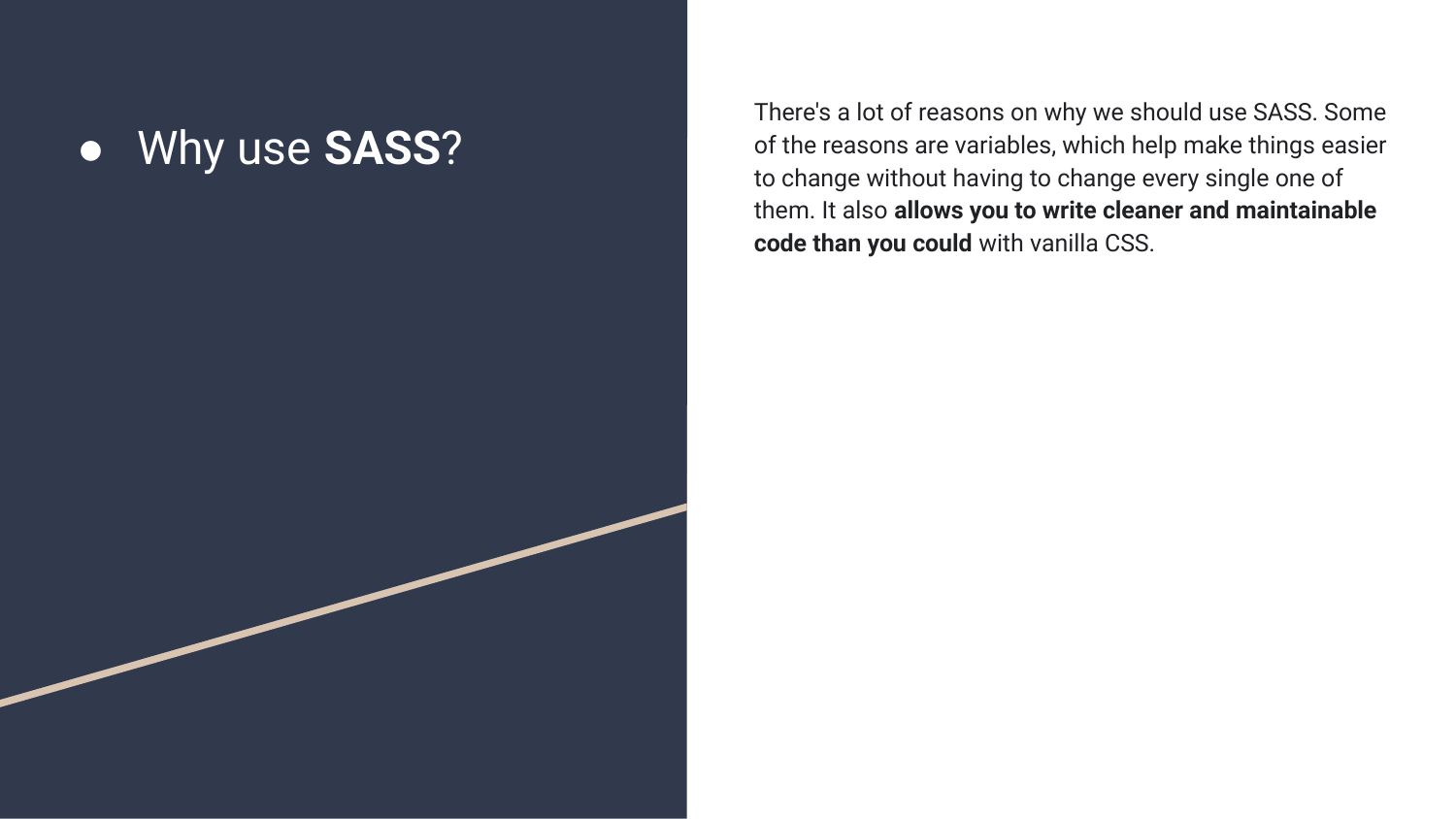

# Why use SASS?
There's a lot of reasons on why we should use SASS. Some of the reasons are variables, which help make things easier to change without having to change every single one of them. It also allows you to write cleaner and maintainable code than you could with vanilla CSS.